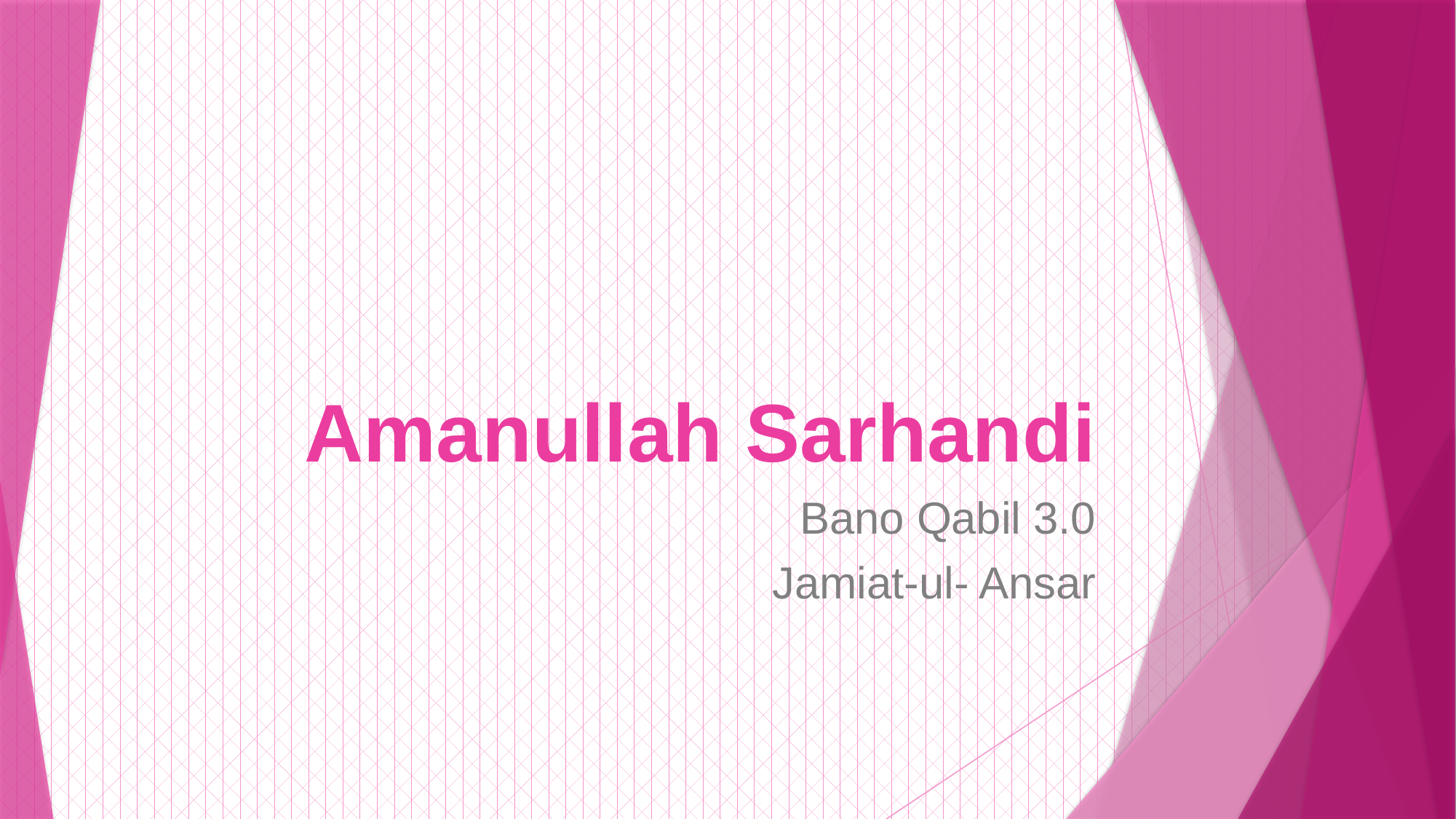

# Amanullah Sarhandi
Bano Qabil 3.0
Jamiat-ul- Ansar